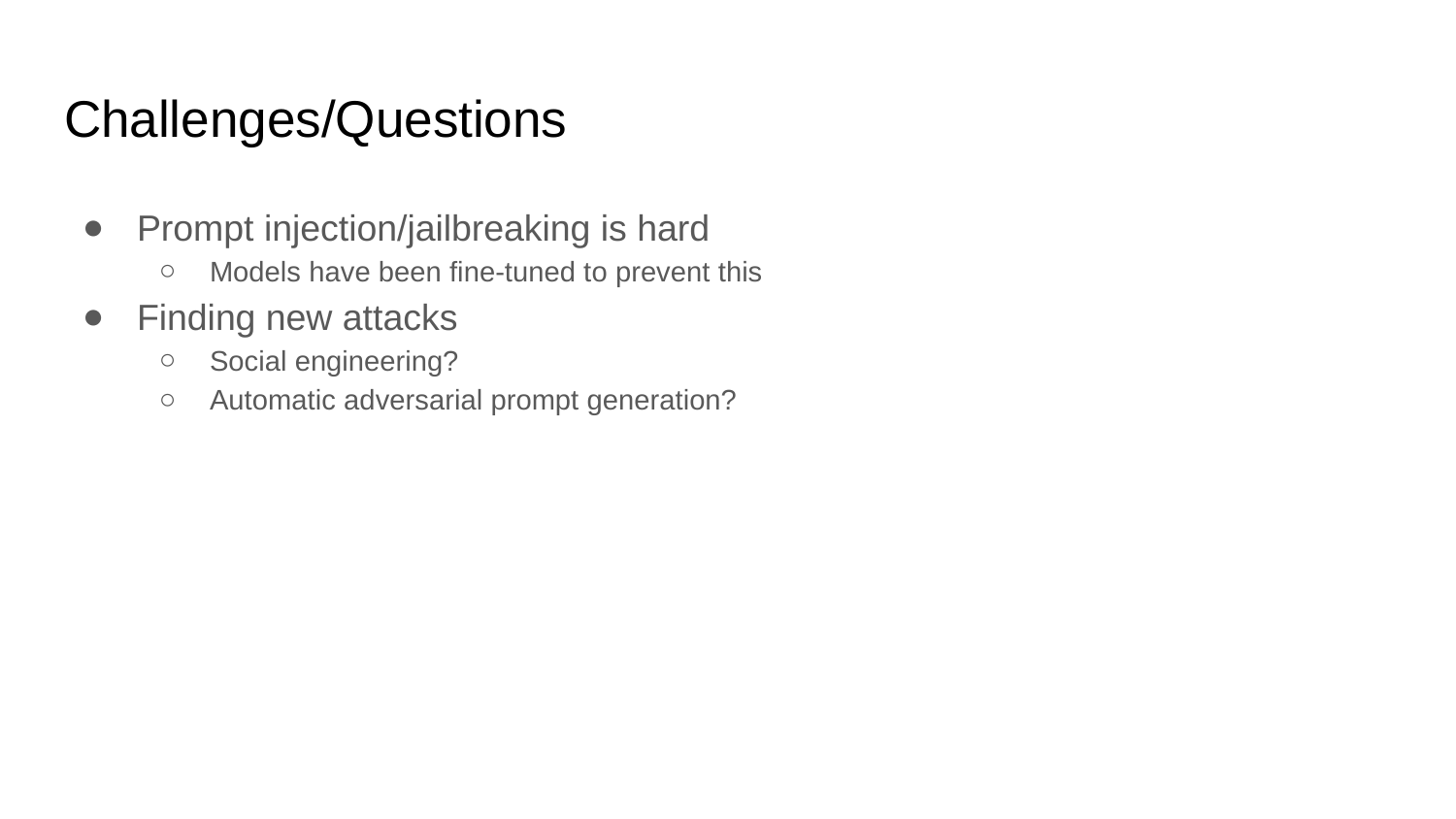

# Challenges/Questions
Prompt injection/jailbreaking is hard
Models have been fine-tuned to prevent this
Finding new attacks
Social engineering?
Automatic adversarial prompt generation?